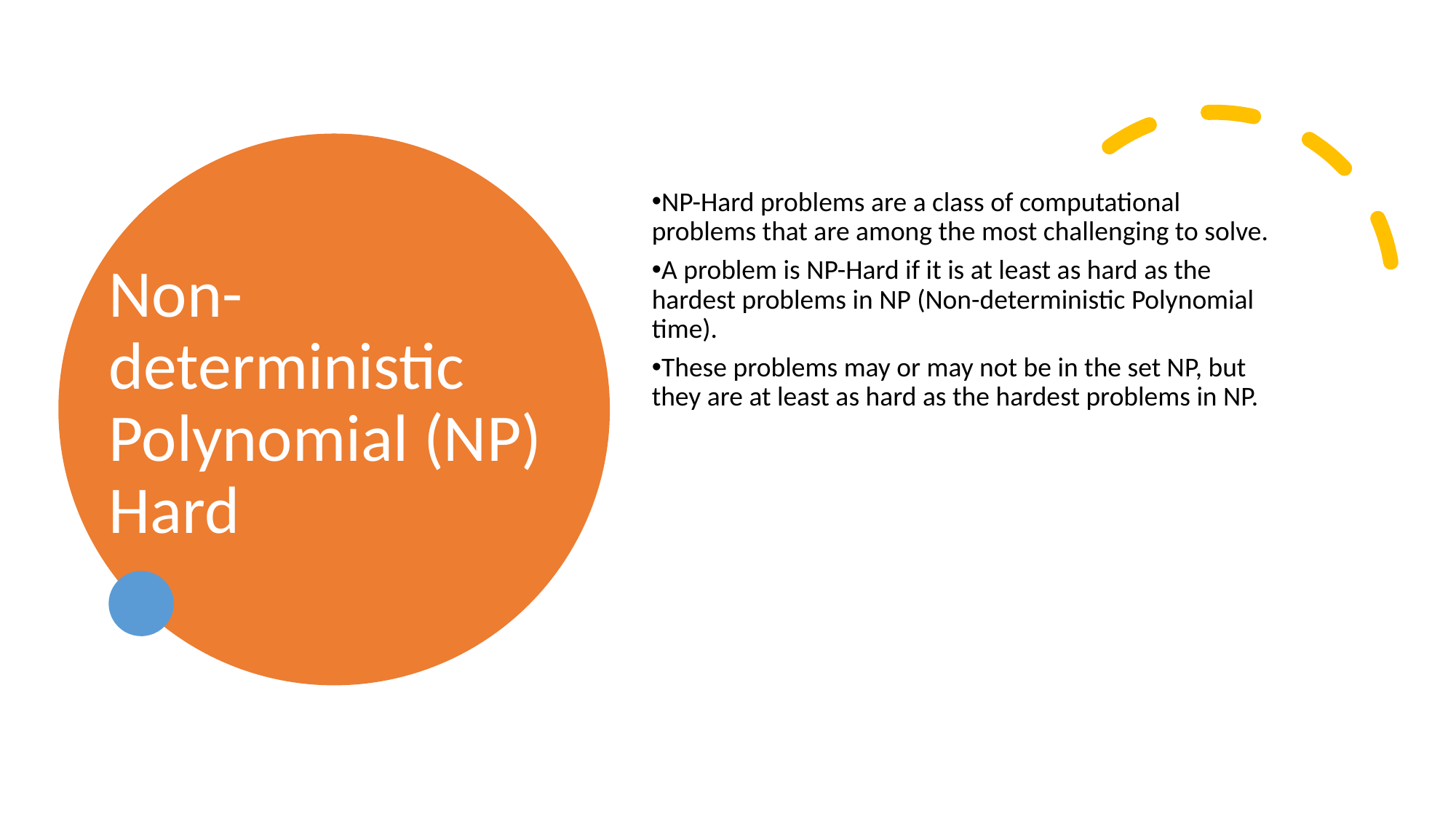

Non-deterministic Polynomial (NP) Hard
NP-Hard problems are a class of computational problems that are among the most challenging to solve.
A problem is NP-Hard if it is at least as hard as the hardest problems in NP (Non-deterministic Polynomial time).
These problems may or may not be in the set NP, but they are at least as hard as the hardest problems in NP.